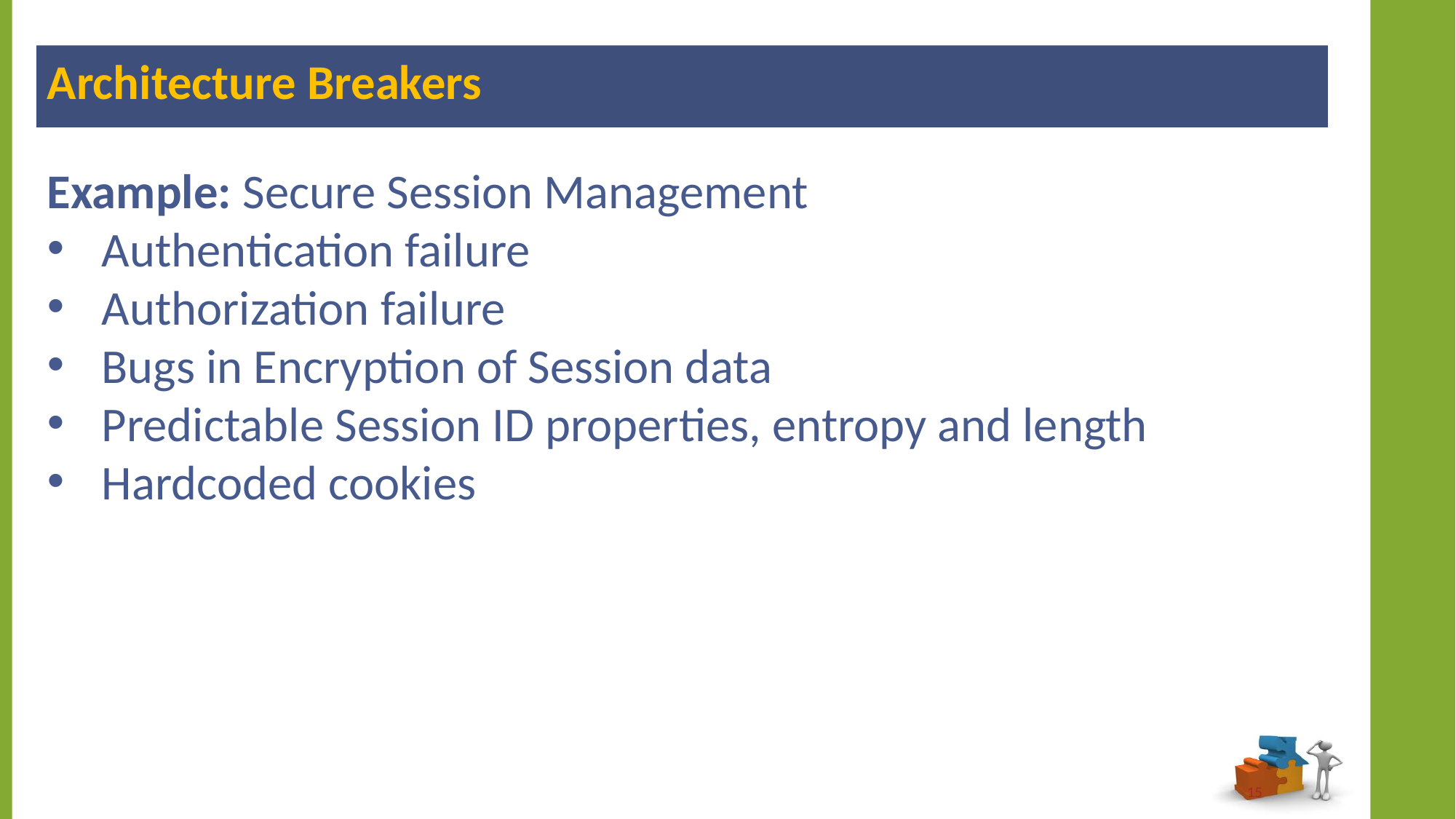

Architecture Breakers

Example: Secure Session Management
Authentication failure
Authorization failure
Bugs in Encryption of Session data
Predictable Session ID properties, entropy and length
Hardcoded cookies

15